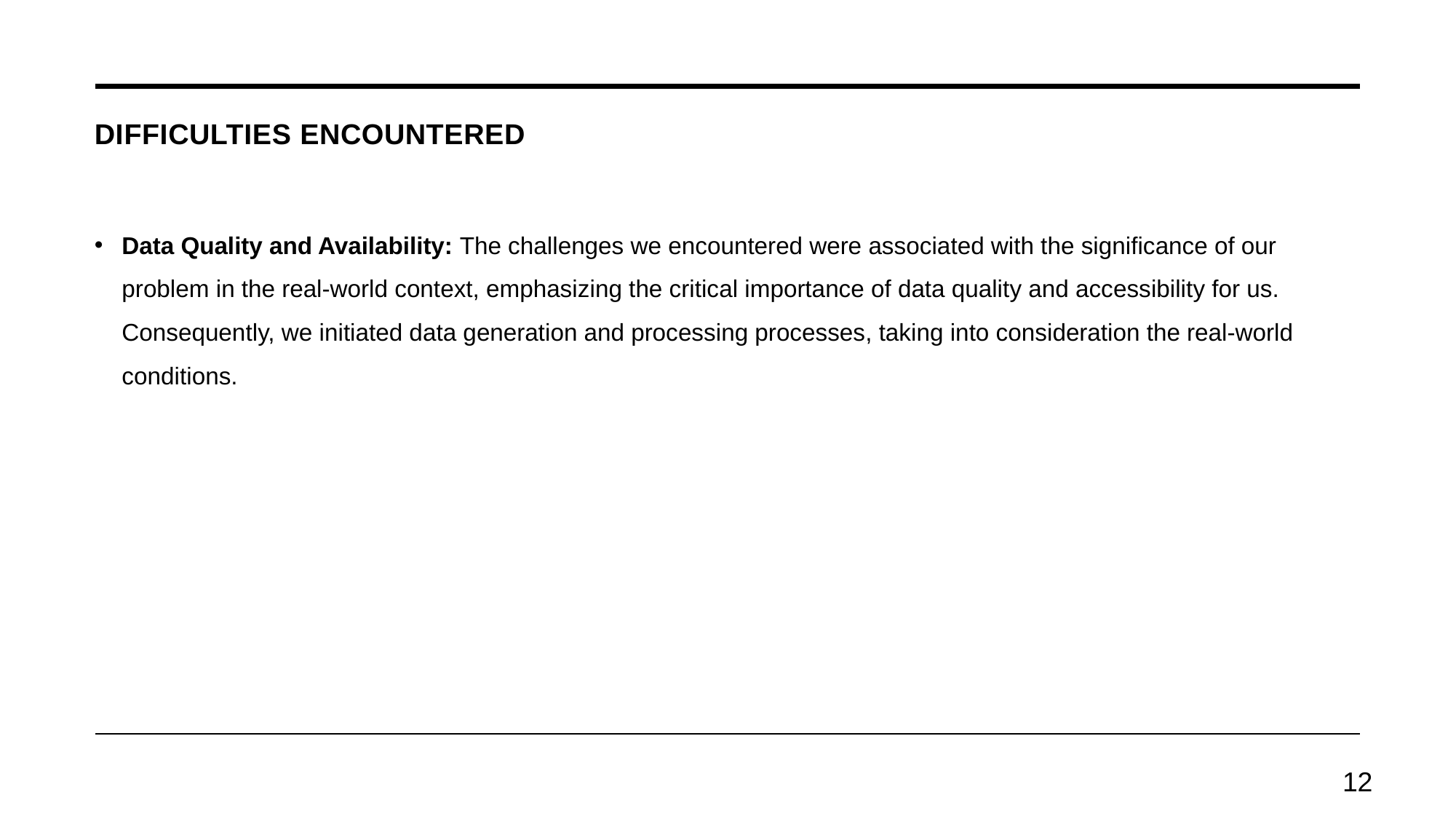

# Difficulties encountered
Data Quality and Availability: The challenges we encountered were associated with the significance of our problem in the real-world context, emphasizing the critical importance of data quality and accessibility for us. Consequently, we initiated data generation and processing processes, taking into consideration the real-world conditions.
12